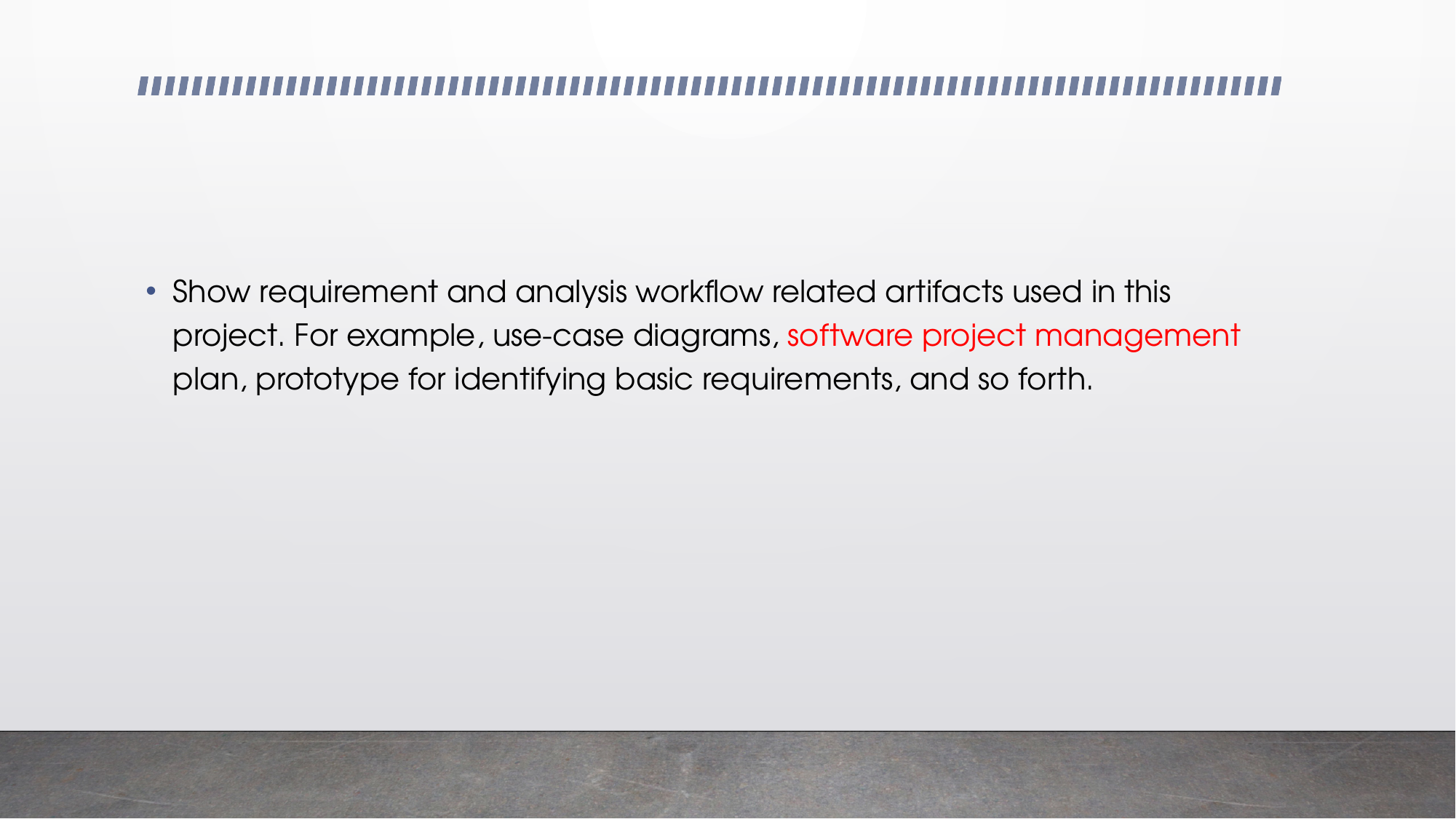

#
Show requirement and analysis workflow related artifacts used in this project. For example, use-case diagrams, software project management plan, prototype for identifying basic requirements, and so forth.